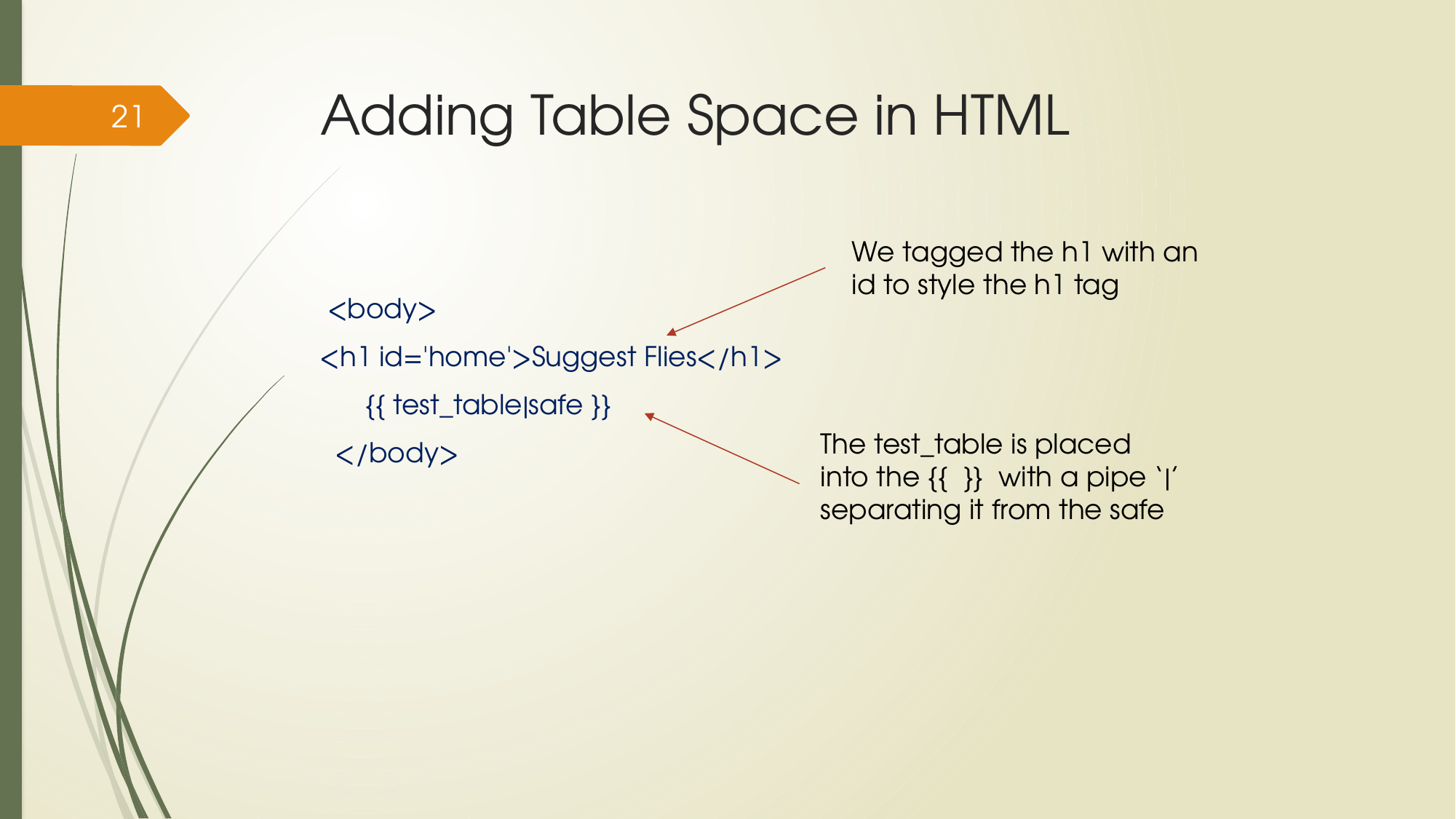

# Adding Table Space in HTML
21
We tagged the h1 with an id to style the h1 tag
 <body>
<h1 id='home'>Suggest Flies</h1>
      {{ test_table|safe }}
  </body>
The test_table is placed into the {{  }}  with a pipe ‘|’ separating it from the safe